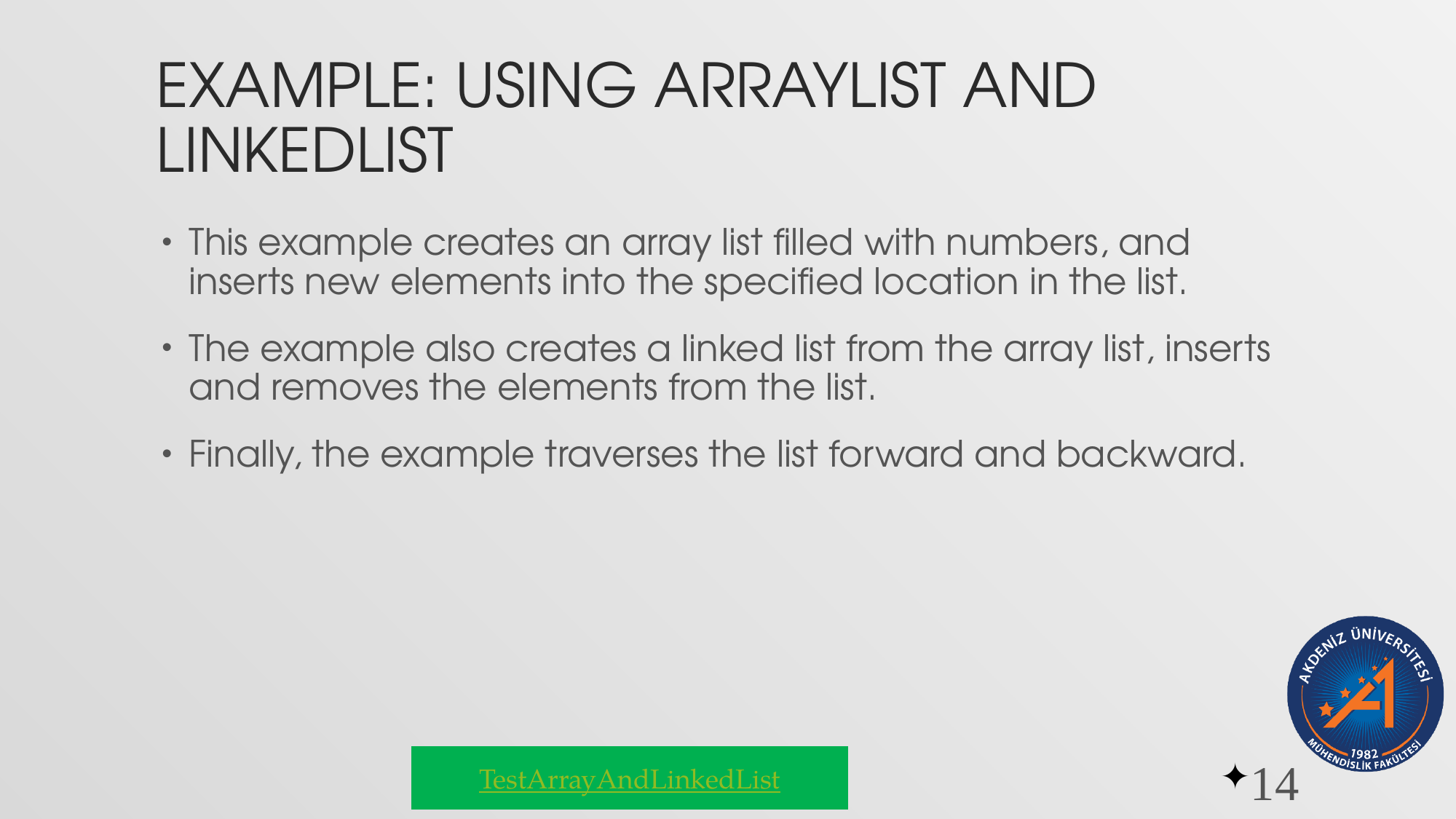

# Example: Using ArrayList and LinkedList
This example creates an array list filled with numbers, and inserts new elements into the specified location in the list.
The example also creates a linked list from the array list, inserts and removes the elements from the list.
Finally, the example traverses the list forward and backward.

TestArrayAndLinkedList
14